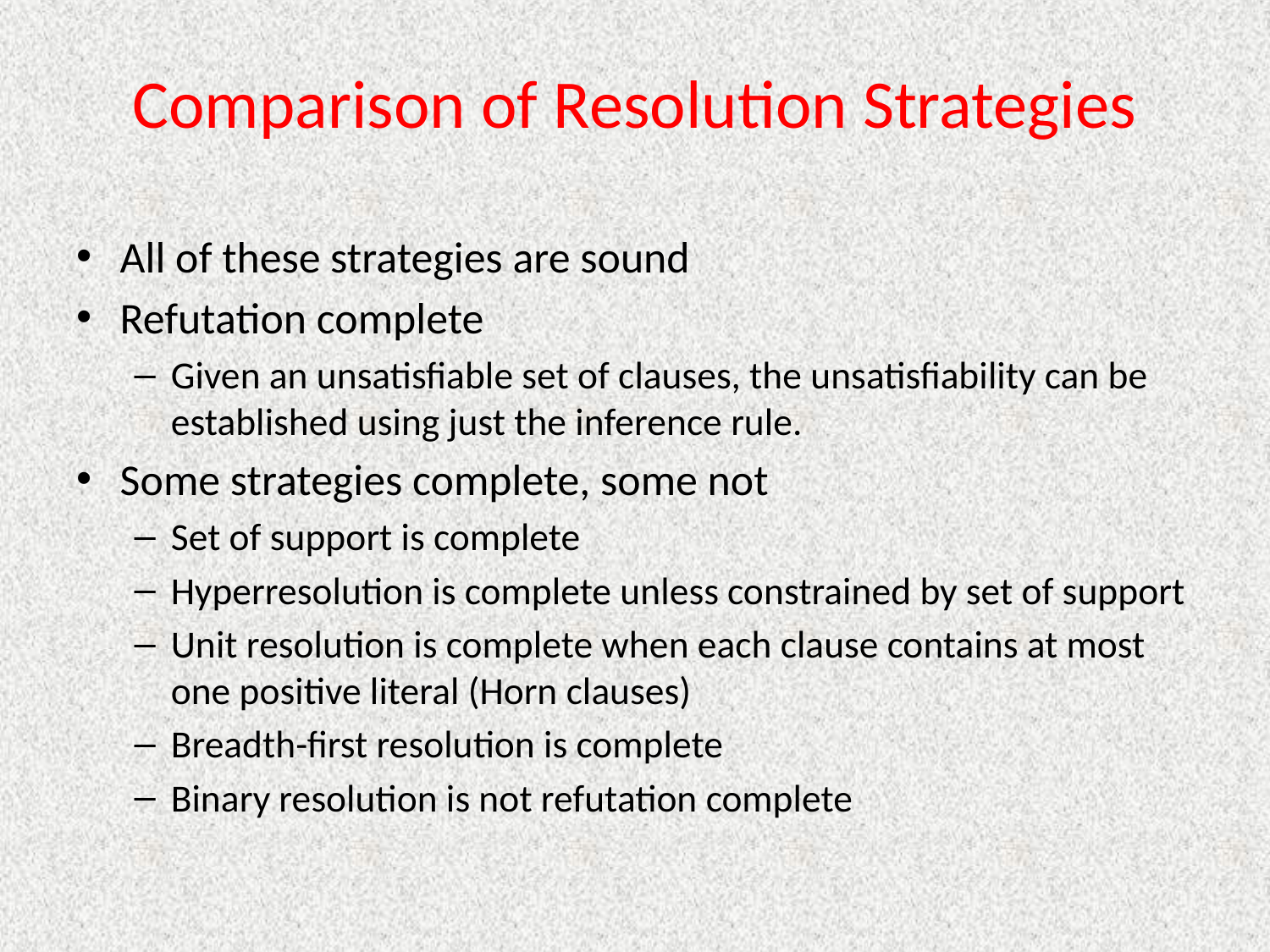

# Comparison of Resolution Strategies
All of these strategies are sound
Refutation complete
Given an unsatisfiable set of clauses, the unsatisfiability can be established using just the inference rule.
Some strategies complete, some not
Set of support is complete
Hyperresolution is complete unless constrained by set of support
Unit resolution is complete when each clause contains at most one positive literal (Horn clauses)
Breadth-first resolution is complete
Binary resolution is not refutation complete